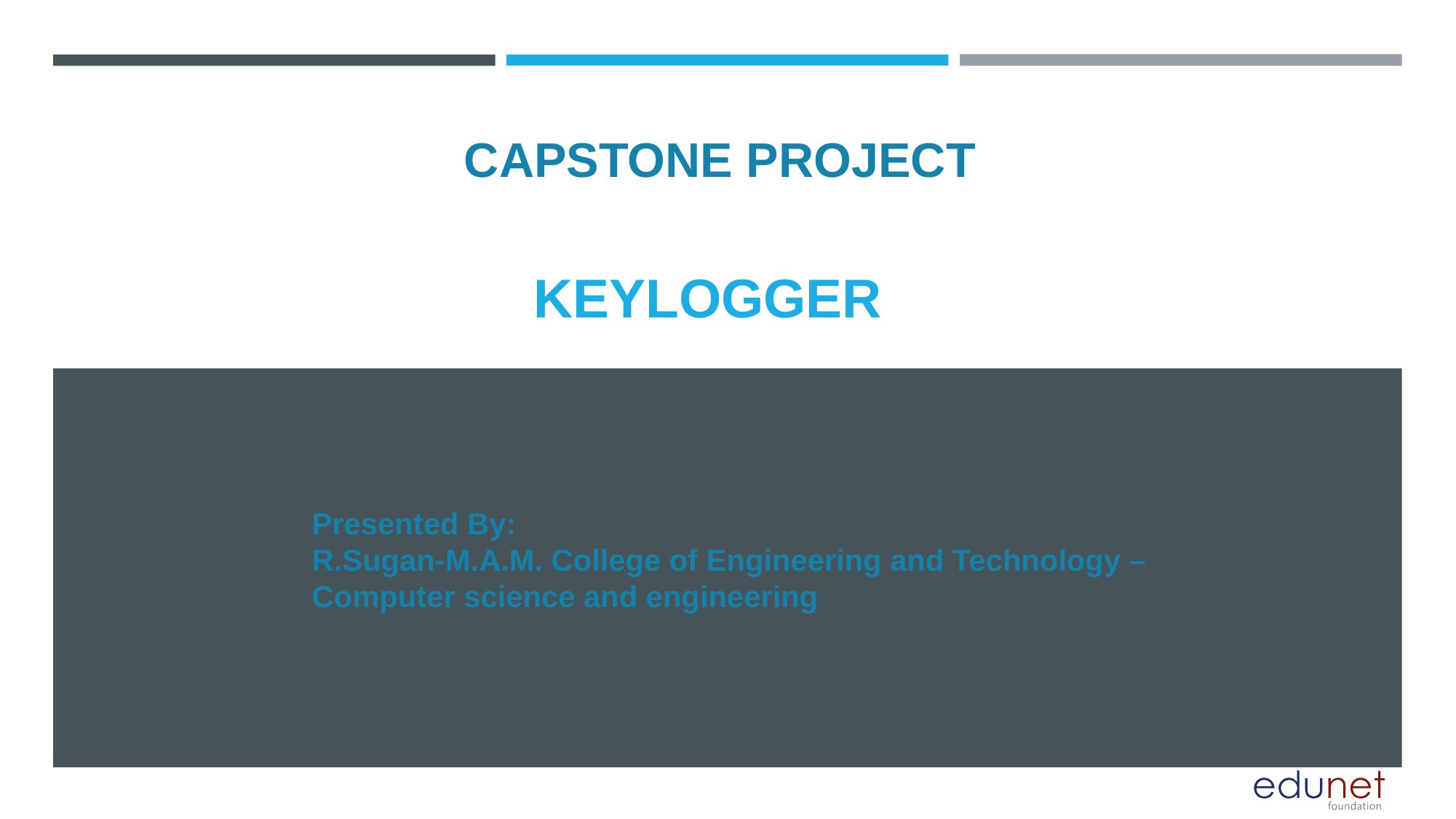

CAPSTONE PROJECT
# KEYLOGGER
Presented By:
R.Sugan-M.A.M. College of Engineering and Technology –
Computer science and engineering